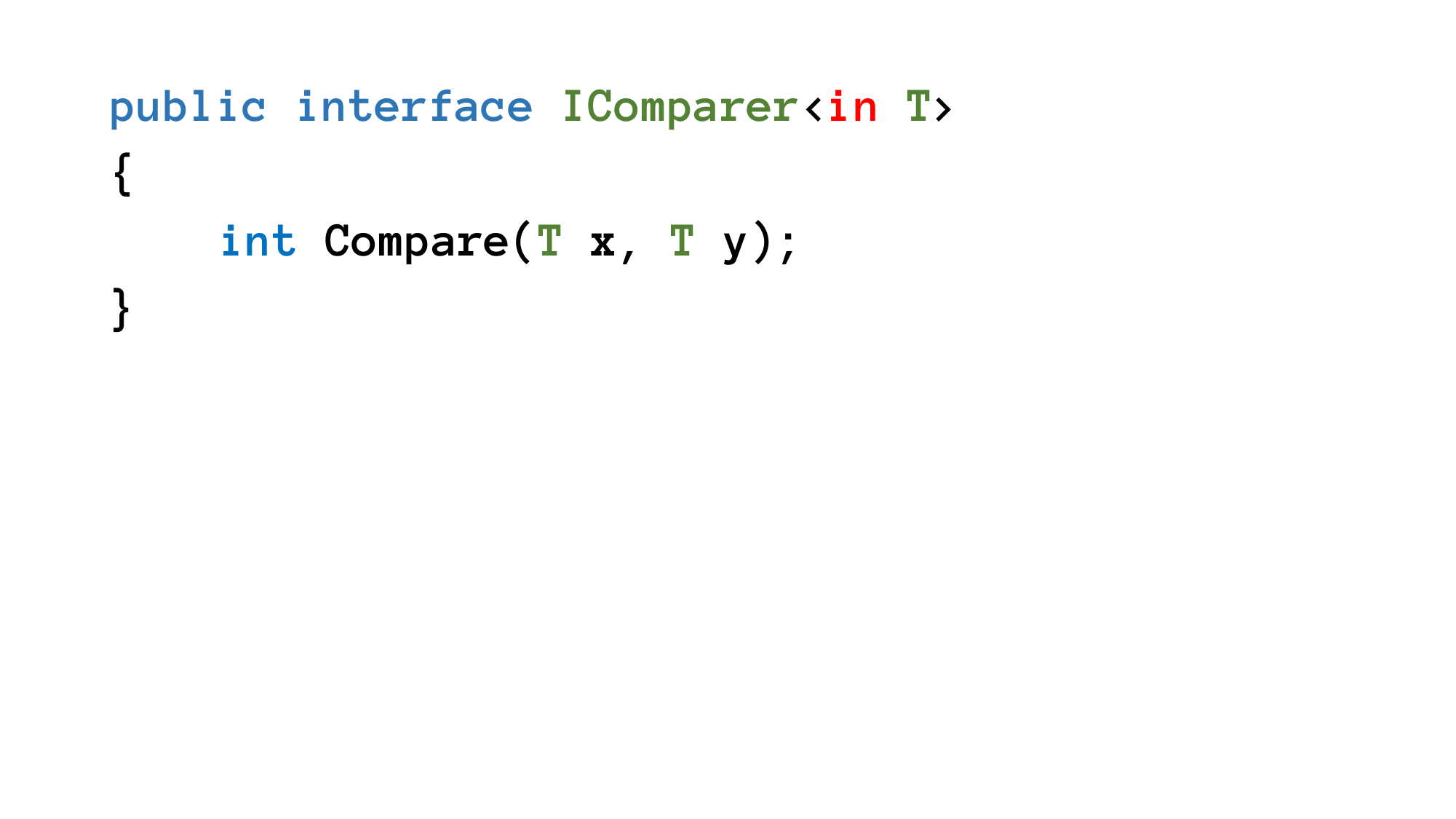

public interface IComparer<in T>
{
	int Compare(T x, T y);
}